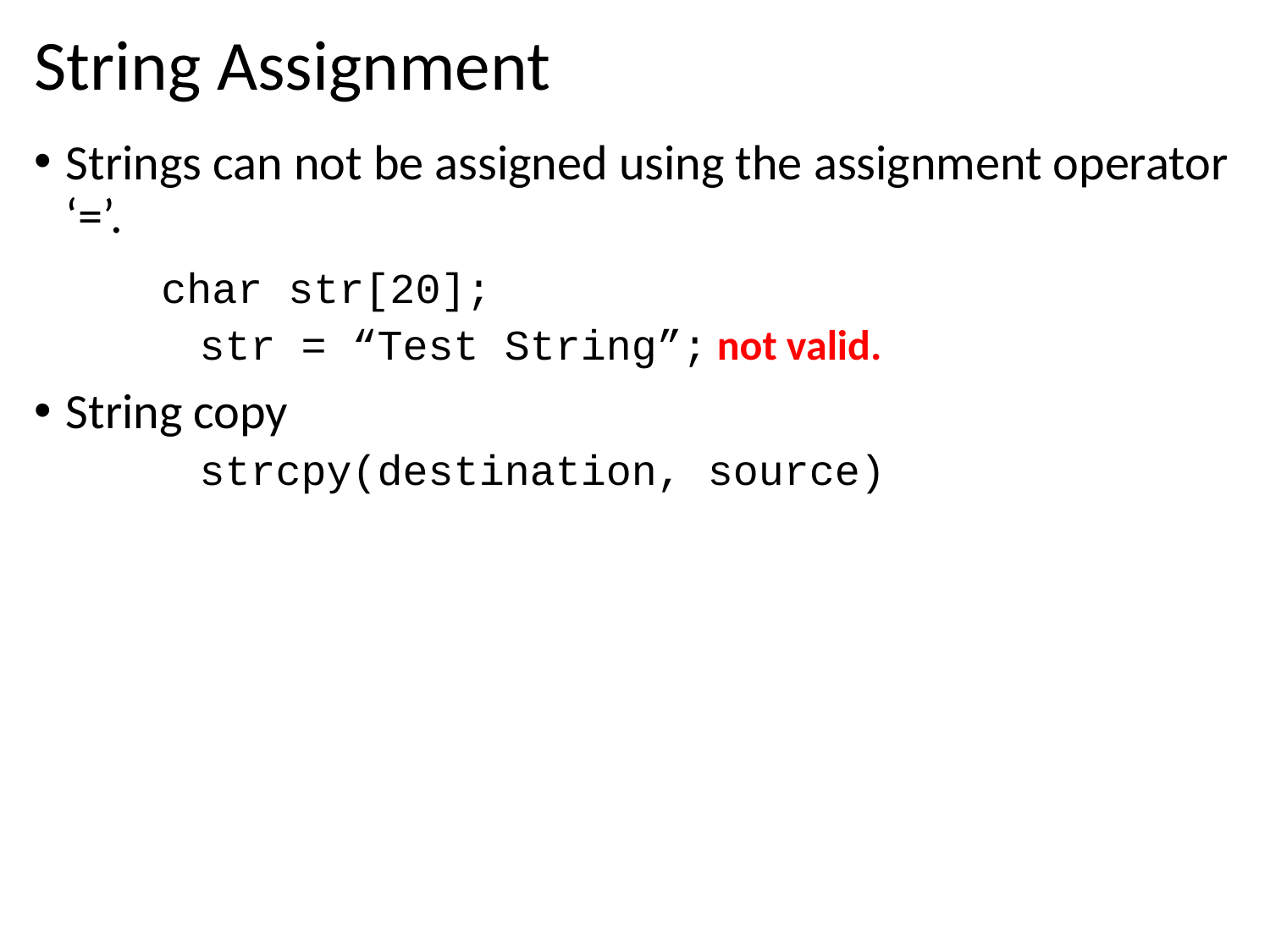

# String Assignment
Strings can not be assigned using the assignment operator ‘=’.
	char str[20];
	str = “Test String”; not valid.
String copy
	strcpy(destination, source)